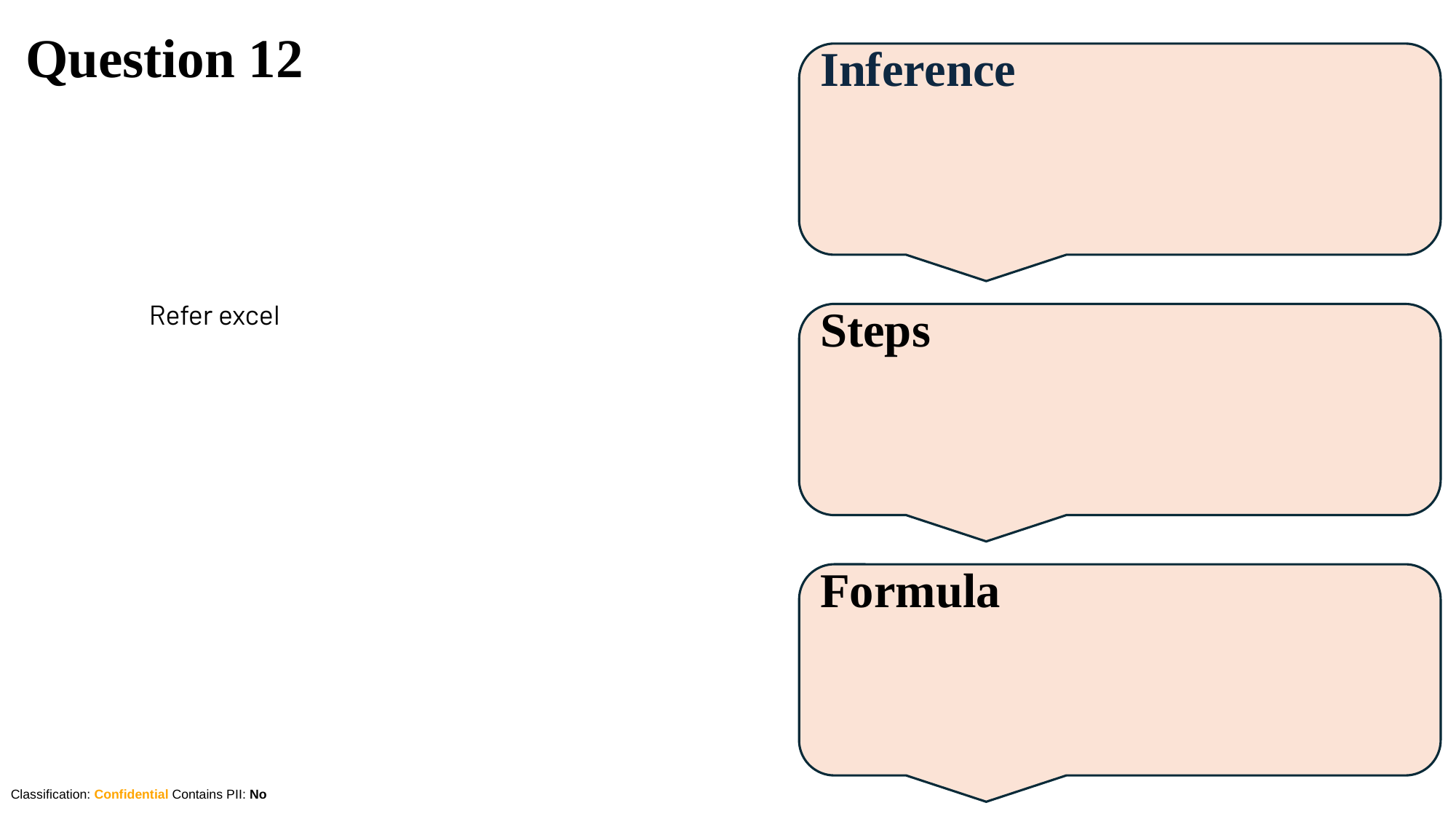

# Question 12
Inference

Refer excel
Steps

Formula